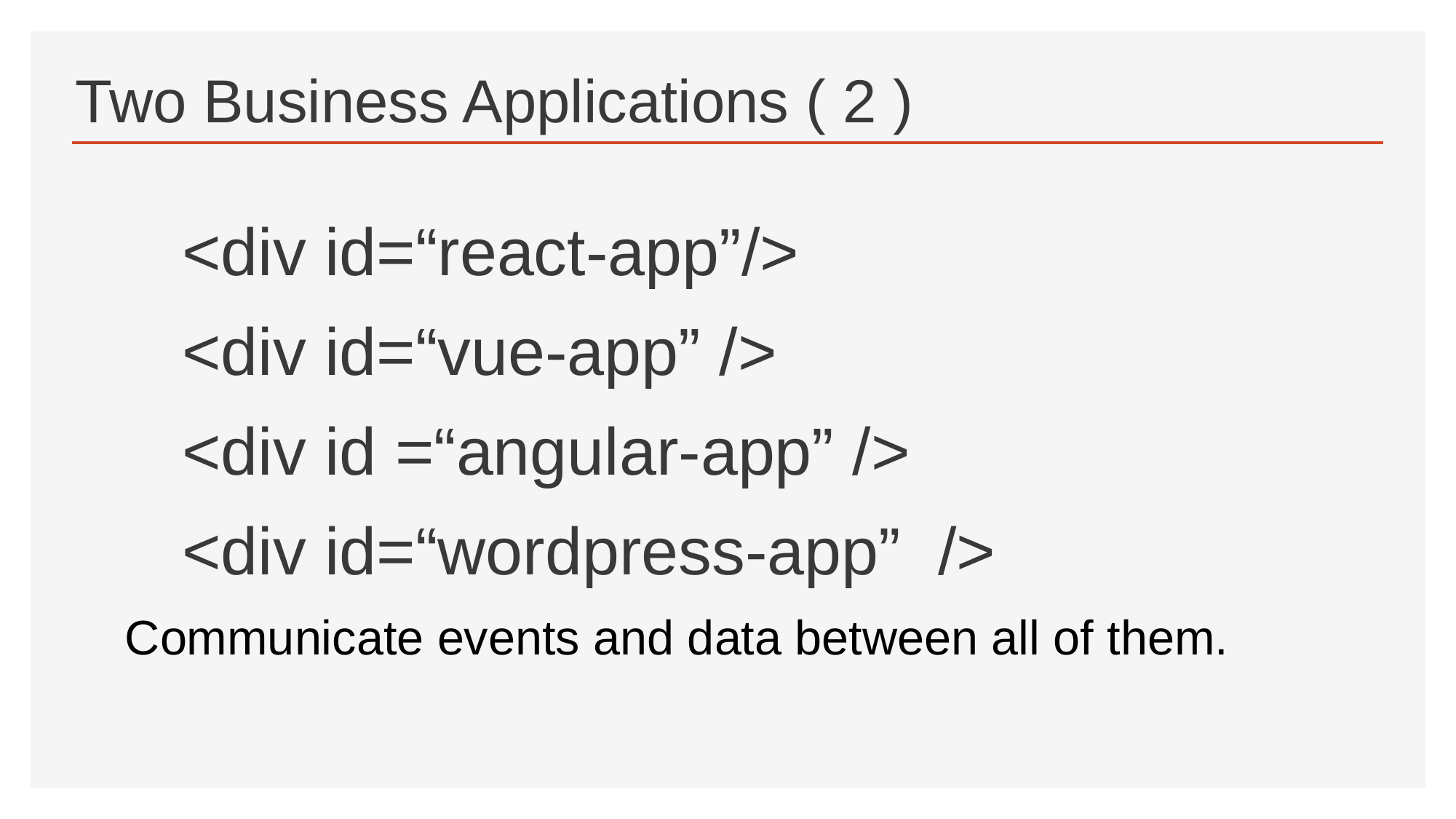

# Two Business Applications ( 2 )

<div id=“react-app”/>
<div id=“vue-app” />
<div id =“angular-app” />
<div id=“wordpress-app”  />

Communicate events and data between all of them.